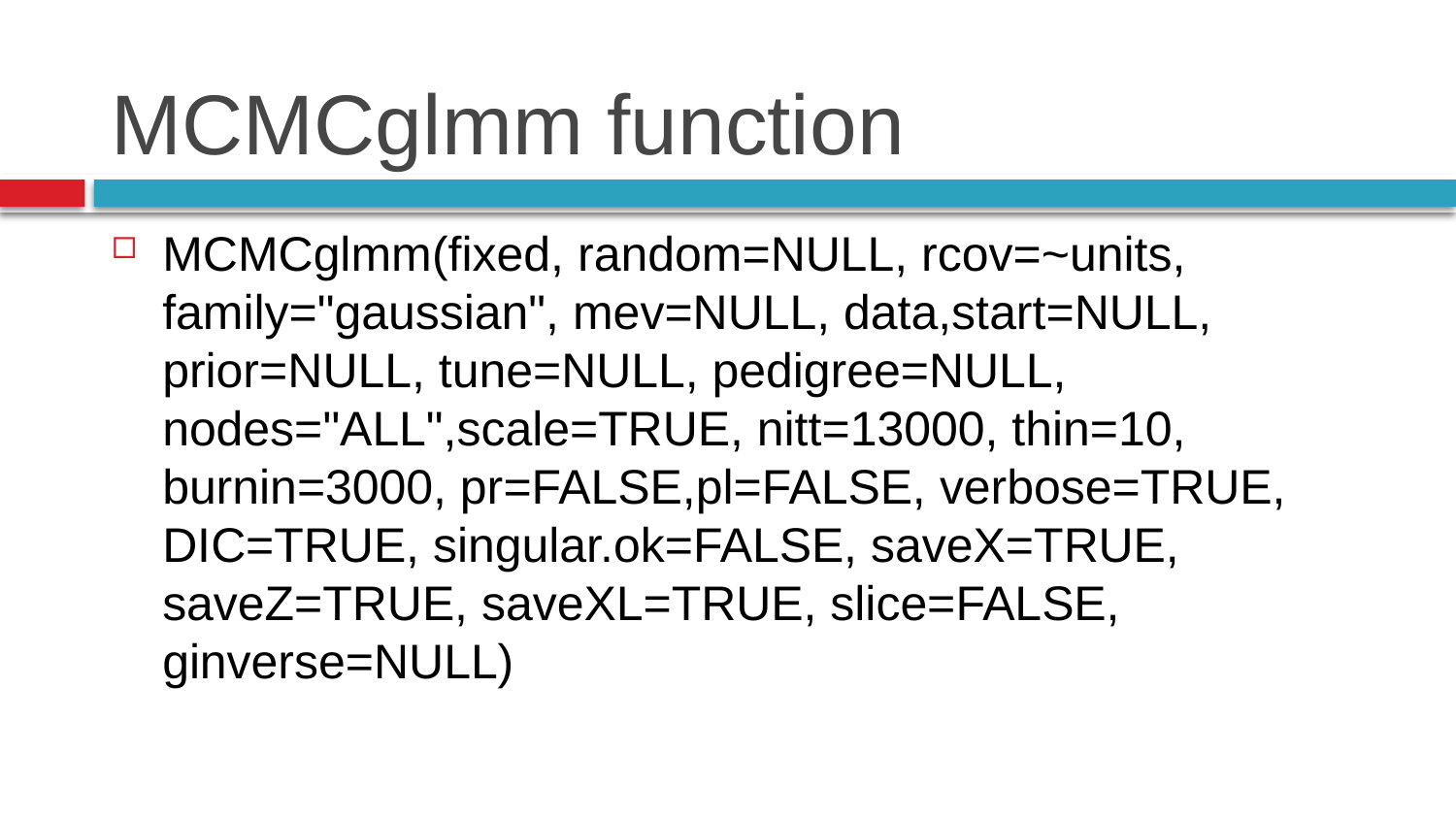

# MCMCglmm function
MCMCglmm(fixed, random=NULL, rcov=~units, family="gaussian", mev=NULL, data,start=NULL, prior=NULL, tune=NULL, pedigree=NULL, nodes="ALL",scale=TRUE, nitt=13000, thin=10, burnin=3000, pr=FALSE,pl=FALSE, verbose=TRUE, DIC=TRUE, singular.ok=FALSE, saveX=TRUE,   saveZ=TRUE, saveXL=TRUE, slice=FALSE, ginverse=NULL)